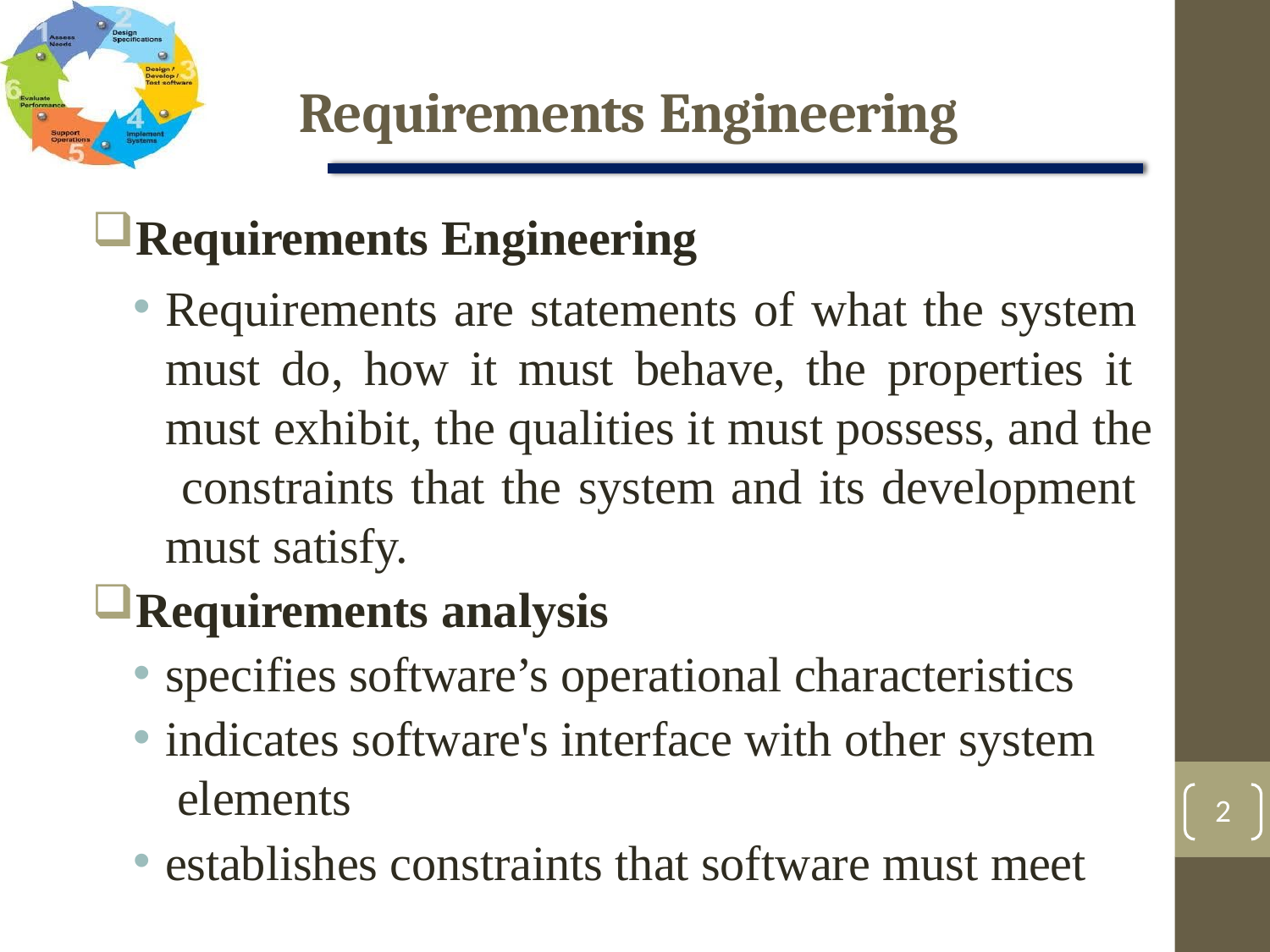

# Requirements Engineering

Requirements Engineering
Requirements are statements of what the system  must do, how it must behave, the properties it  must exhibit, the qualities it must possess, and the  constraints that the system and its development  must satisfy.
Requirements analysis
specifies software’s operational characteristics
indicates software's interface with other system  elements
establishes constraints that software must meet

2